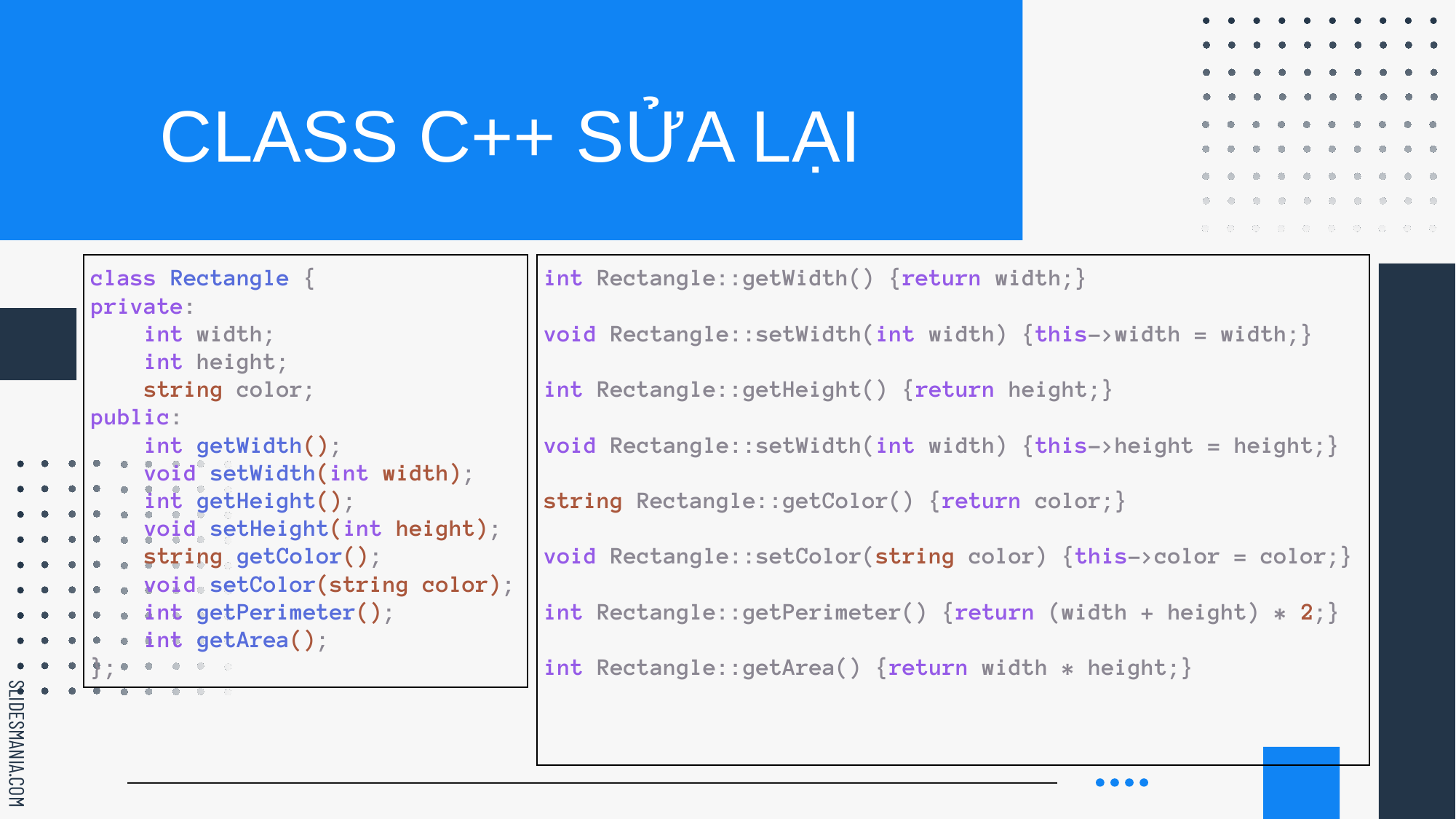

# CLASS C++ SỬA LẠI
| int Rectangle::getWidth() {return width;} void Rectangle::setWidth(int width) {this->width = width;} int Rectangle::getHeight() {return height;} void Rectangle::setWidth(int width) {this->height = height;} string Rectangle::getColor() {return color;} void Rectangle::setColor(string color) {this->color = color;} int Rectangle::getPerimeter() {return (width + height) \* 2;} int Rectangle::getArea() {return width \* height;} |
| --- |
| class Rectangle { private: int width; int height; string color; public: int getWidth(); void setWidth(int width); int getHeight(); void setHeight(int height); string getColor(); void setColor(string color); int getPerimeter(); int getArea(); }; |
| --- |